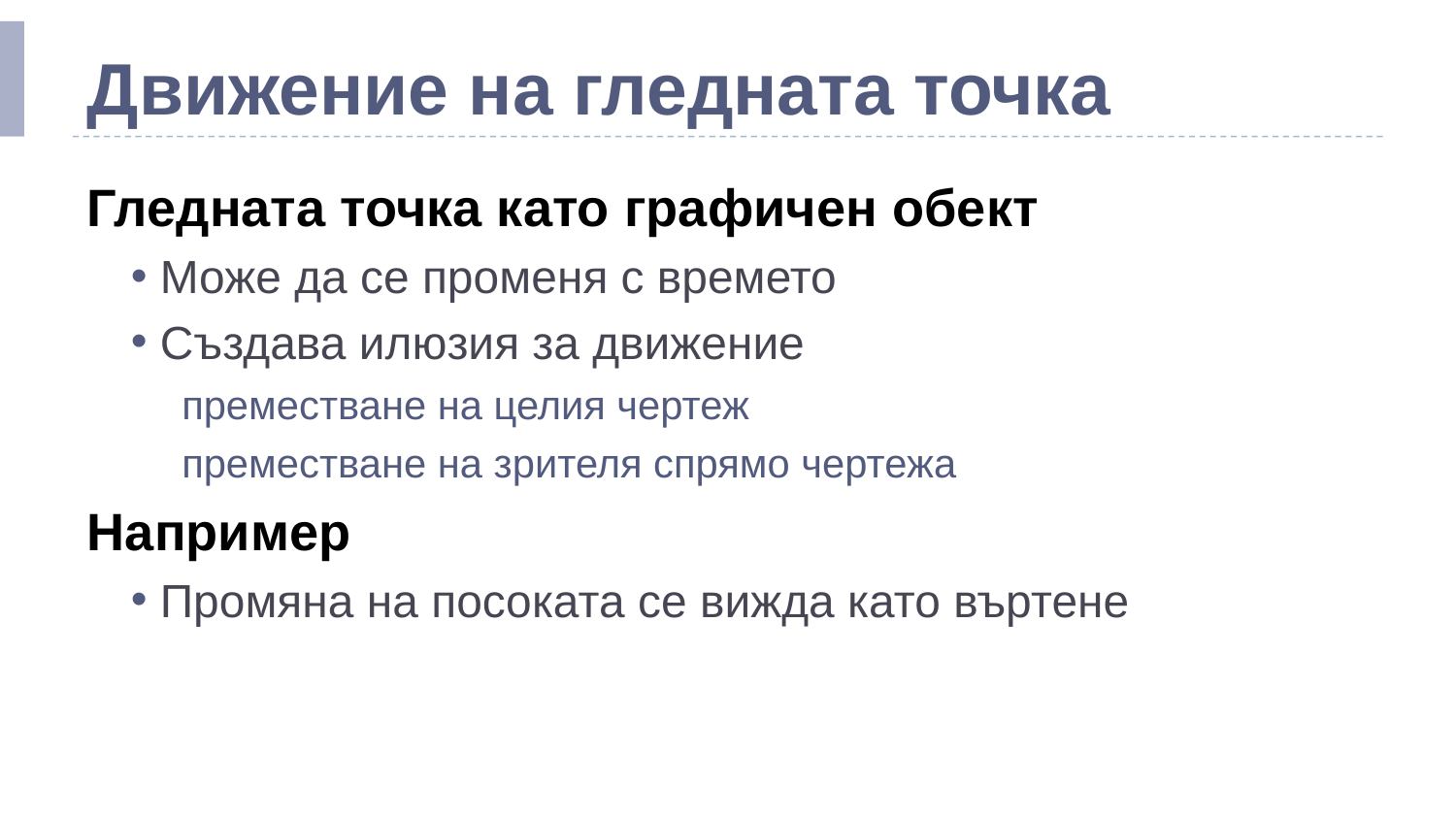

# Движение на гледната точка
Гледната точка като графичен обект
Може да се променя с времето
Създава илюзия за движение
преместване на целия чертеж
преместване на зрителя спрямо чертежа
Например
Промяна на посоката се вижда като въртене